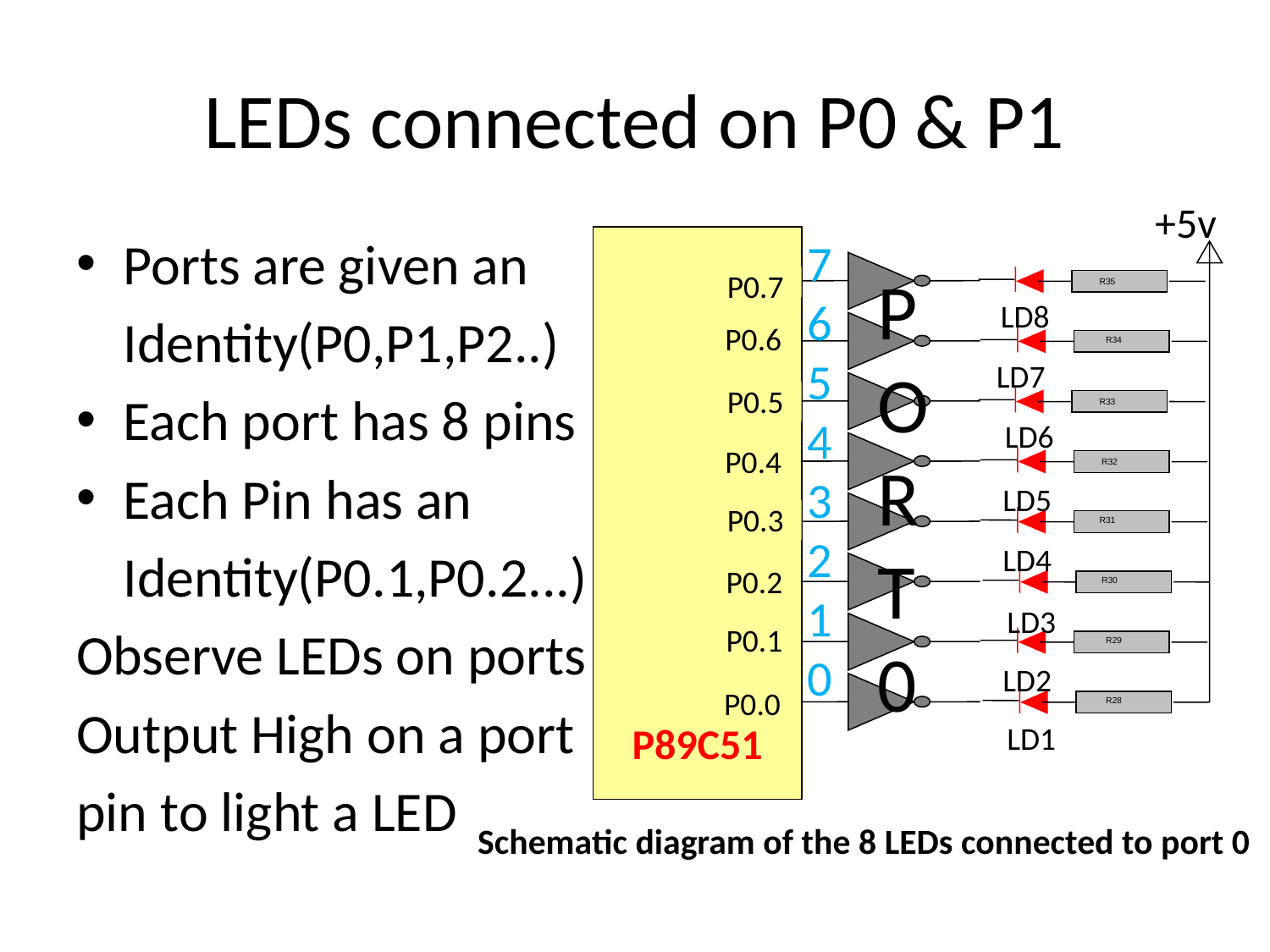

# LEDs connected on P0 & P1
+5v

R35

R34

R33

R32

R31

R30

R29

R28

Ports are given an
	Identity(P0,P1,P2..)
Each port has 8 pins
Each Pin has an
	Identity(P0.1,P0.2...)
Observe LEDs on ports
Output High on a port
pin to light a LED
7
6
5
4
3
2
1
0

P89C51

P
O
R
T
0
P0.7
P0.6
P0.5
P0.4
P0.3
P0.2
P0.1
P0.0

LD8

LD7

LD6

LD5

LD4

LD3

LD2

LD1

Schematic diagram of the 8 LEDs connected to port 0